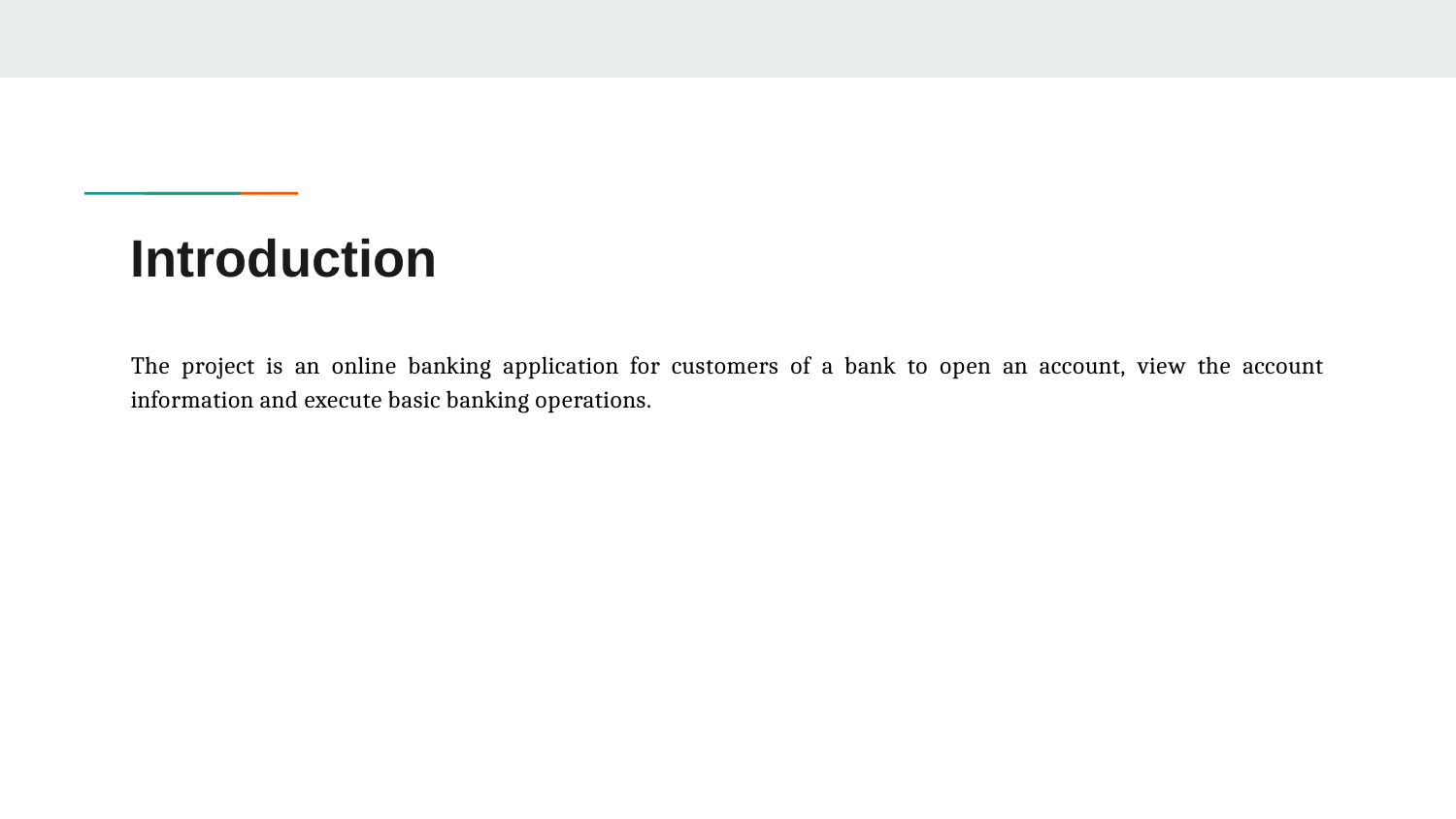

# Introduction
The project is an online banking application for customers of a bank to open an account, view the account information and execute basic banking operations.